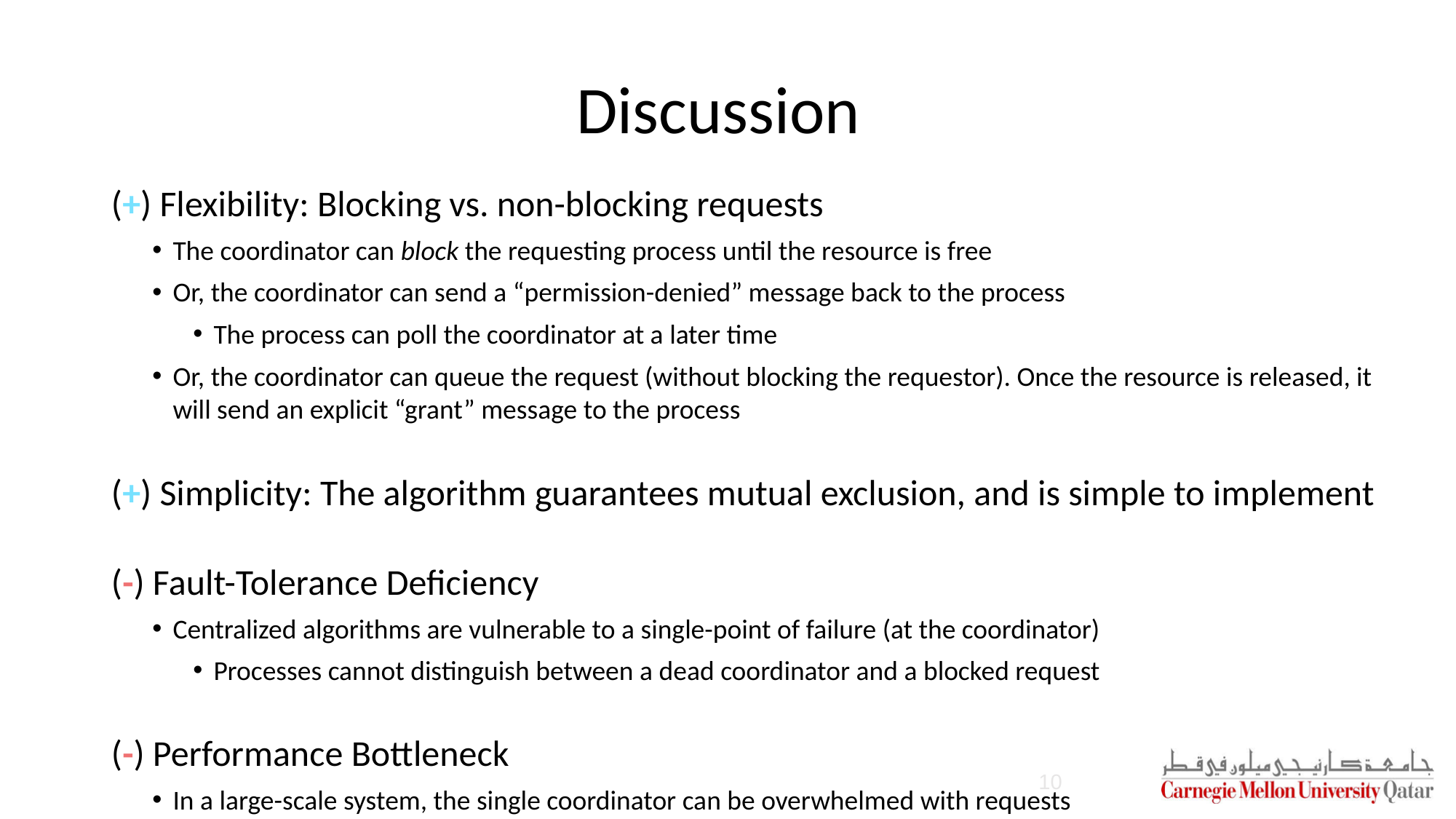

# Discussion
(+) Flexibility: Blocking vs. non-blocking requests
The coordinator can block the requesting process until the resource is free
Or, the coordinator can send a “permission-denied” message back to the process
The process can poll the coordinator at a later time
Or, the coordinator can queue the request (without blocking the requestor). Once the resource is released, it will send an explicit “grant” message to the process

(+) Simplicity: The algorithm guarantees mutual exclusion, and is simple to implement

(-) Fault-Tolerance Deficiency
Centralized algorithms are vulnerable to a single-point of failure (at the coordinator)
Processes cannot distinguish between a dead coordinator and a blocked request

(-) Performance Bottleneck
In a large-scale system, the single coordinator can be overwhelmed with requests
10